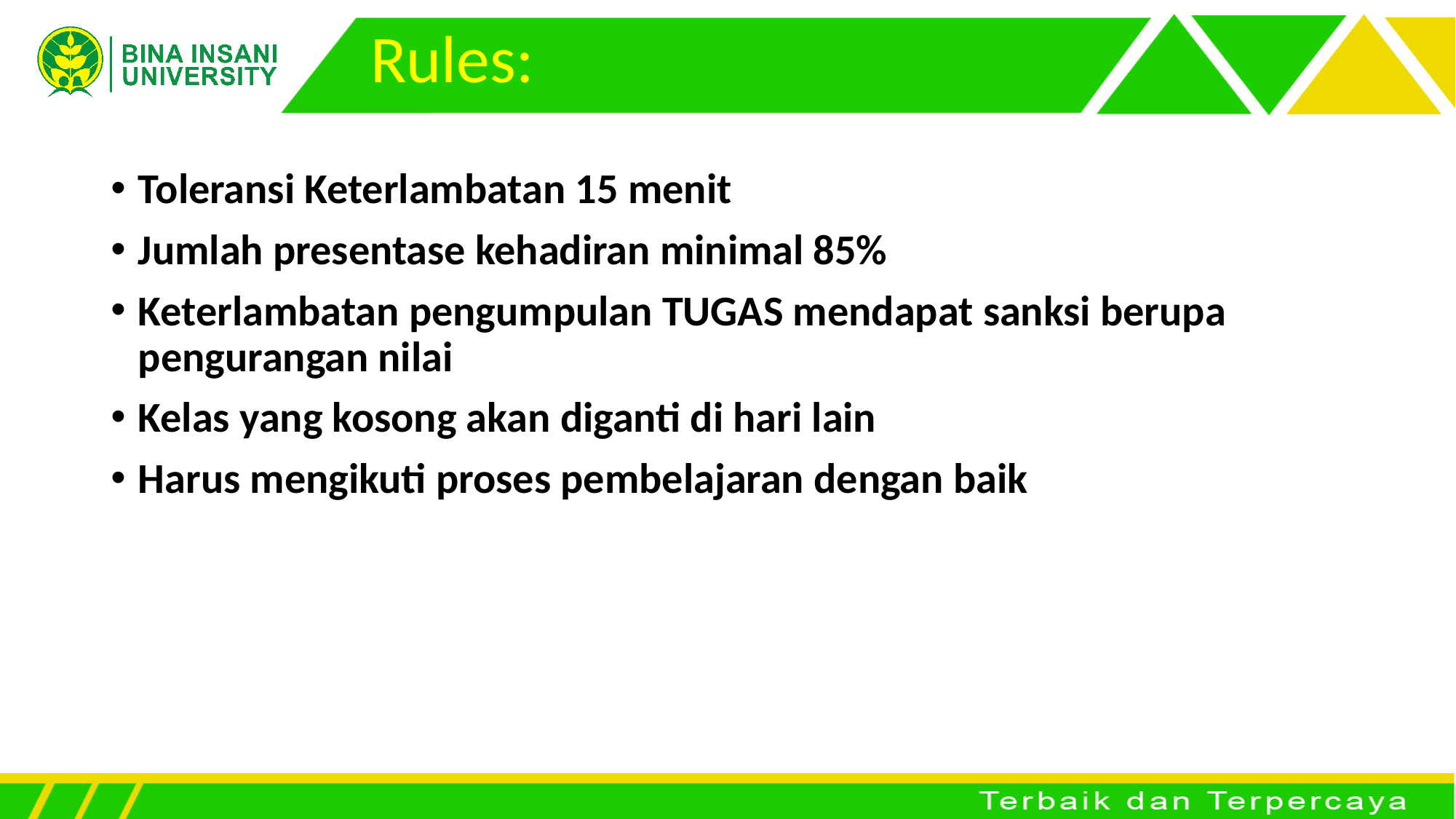

# Rules:
Toleransi Keterlambatan 15 menit
Jumlah presentase kehadiran minimal 85%
Keterlambatan pengumpulan TUGAS mendapat sanksi berupa pengurangan nilai
Kelas yang kosong akan diganti di hari lain
Harus mengikuti proses pembelajaran dengan baik